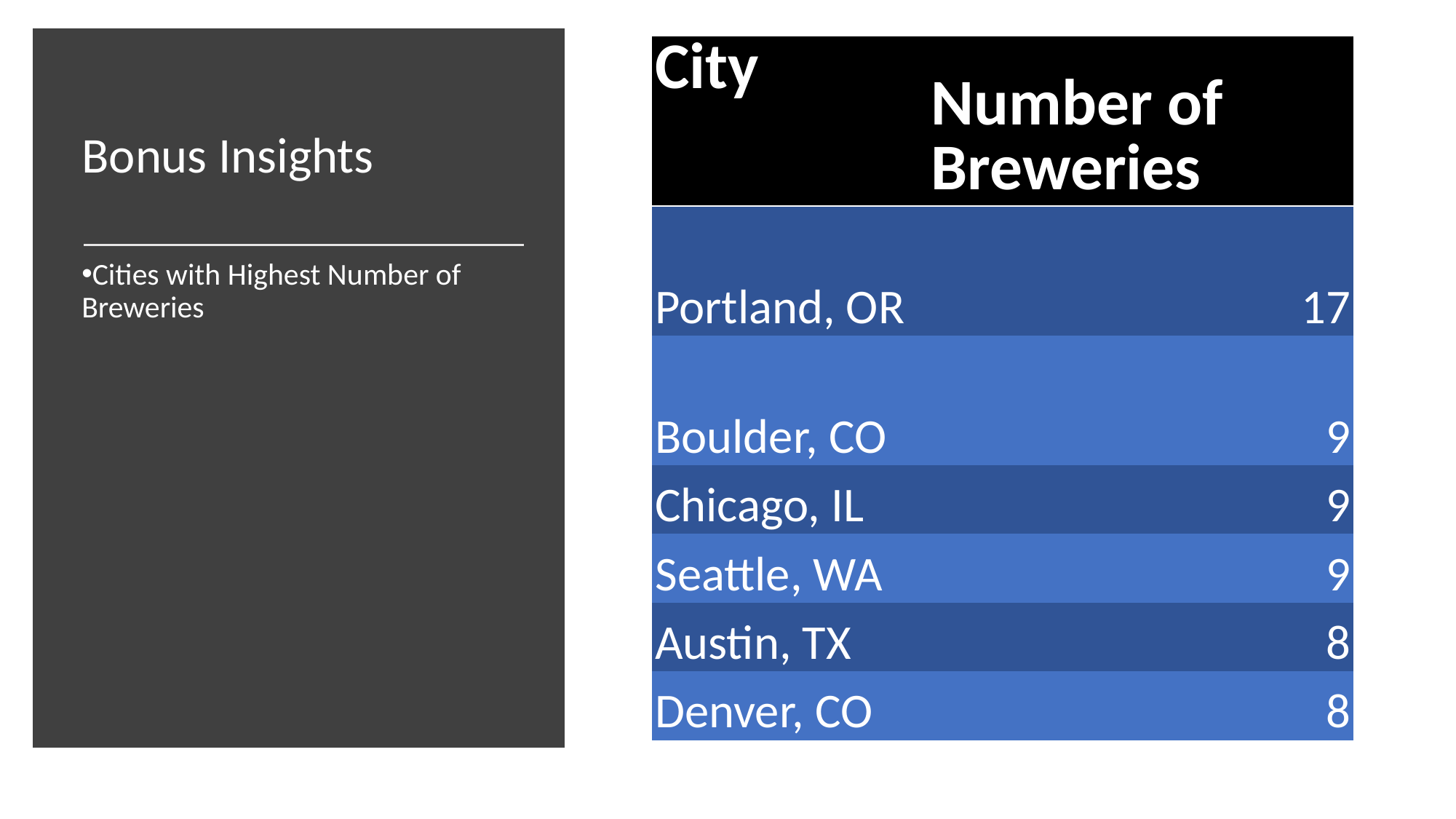

| City | Number of Breweries |
| --- | --- |
| Portland, OR | 17 |
| Boulder, CO | 9 |
| Chicago, IL | 9 |
| Seattle, WA | 9 |
| Austin, TX | 8 |
| Denver, CO | 8 |

# Bonus Insights
Cities with Highest Number of Breweries